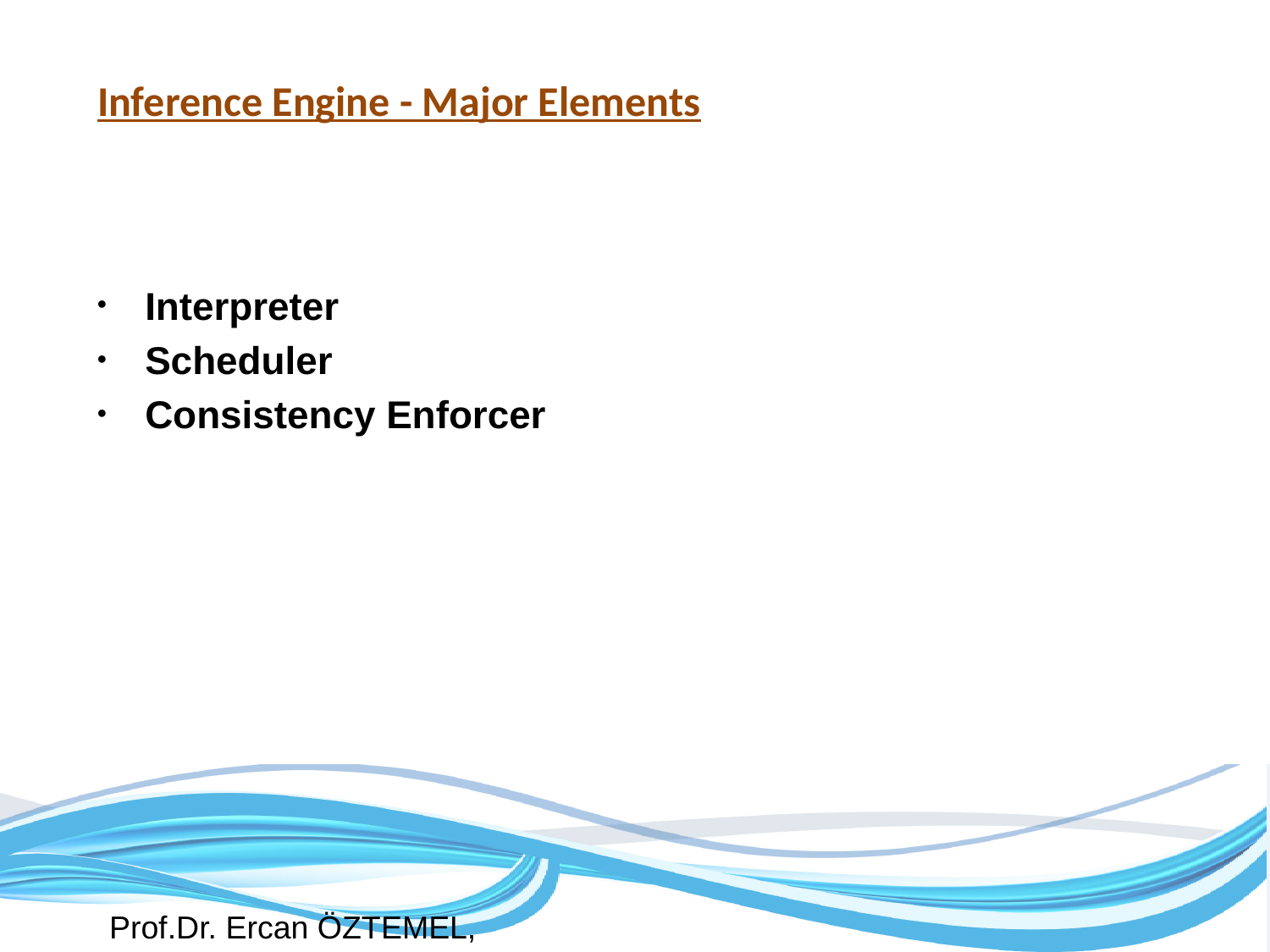

# Inference Engine - Major Elements
Interpreter
Scheduler
Consistency Enforcer